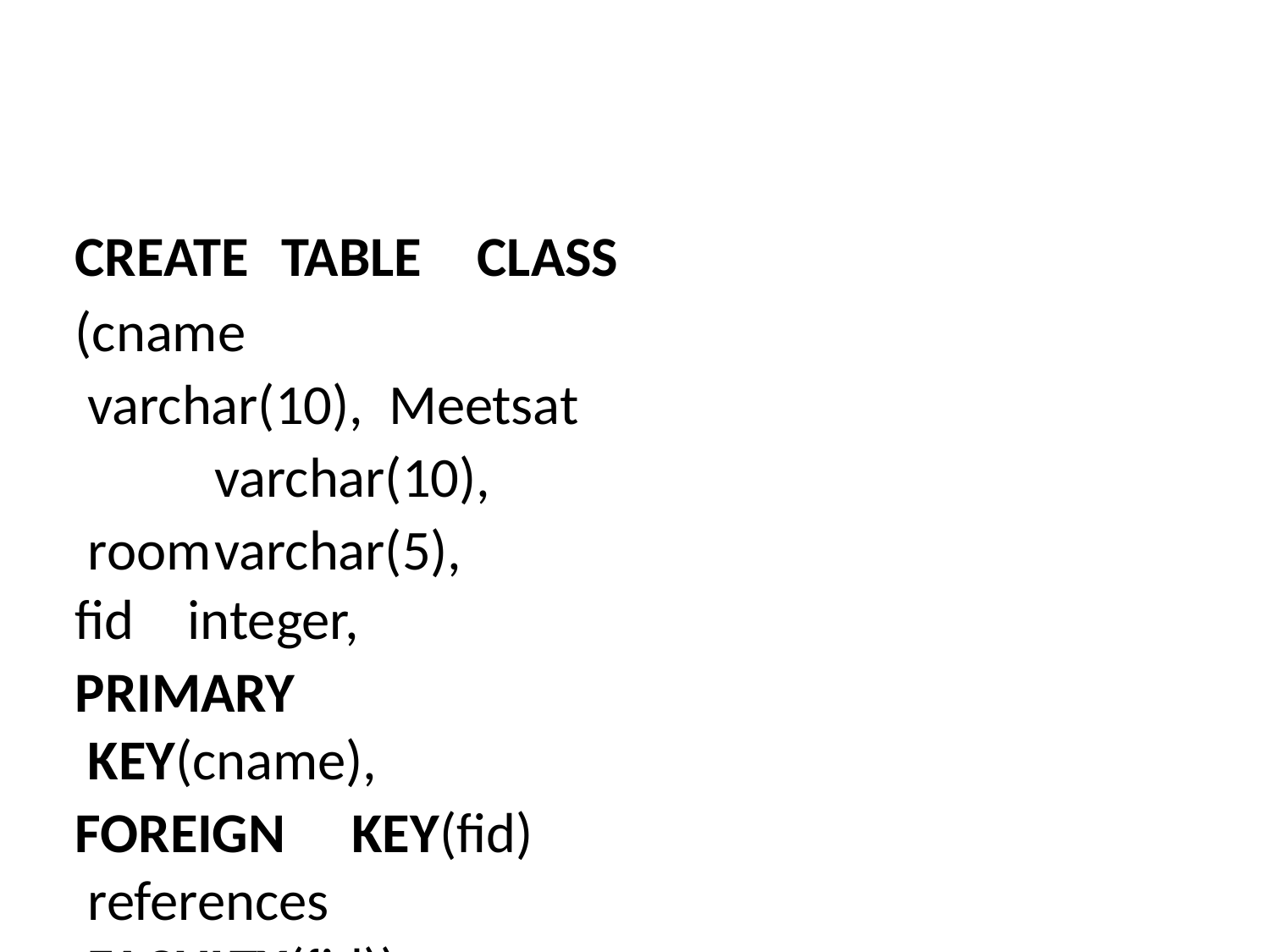

CREATE	TABLE	CLASS
(cname	varchar(10),  Meetsat	varchar(10),  room	varchar(5),
fid	integer,
PRIMARY	KEY(cname),
FOREIGN	KEY(fid)	references	FACULTY(fid));
•